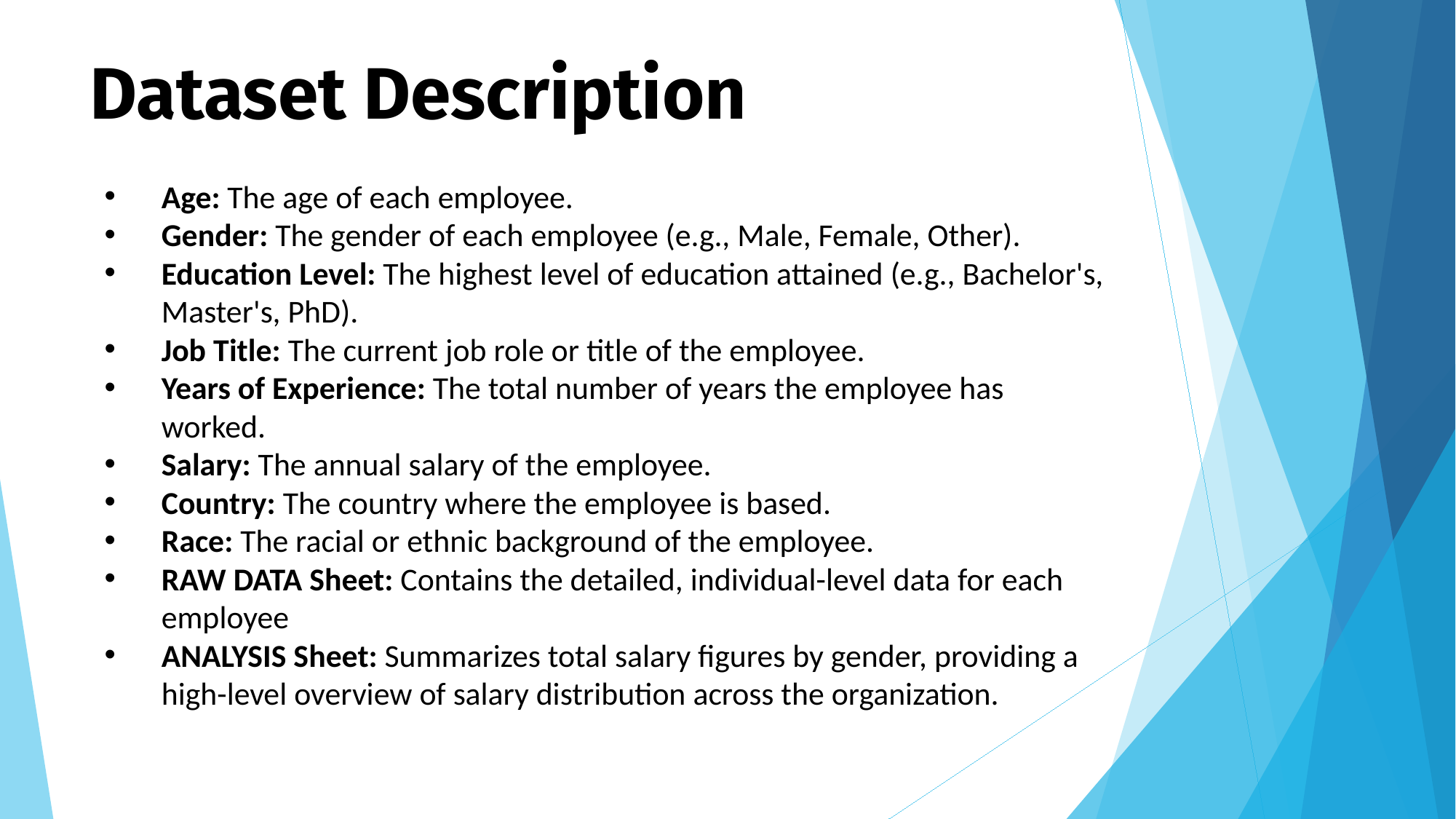

Dataset Description
Age: The age of each employee.
Gender: The gender of each employee (e.g., Male, Female, Other).
Education Level: The highest level of education attained (e.g., Bachelor's, Master's, PhD).
Job Title: The current job role or title of the employee.
Years of Experience: The total number of years the employee has worked.
Salary: The annual salary of the employee.
Country: The country where the employee is based.
Race: The racial or ethnic background of the employee.
RAW DATA Sheet: Contains the detailed, individual-level data for each employee
ANALYSIS Sheet: Summarizes total salary figures by gender, providing a high-level overview of salary distribution across the organization.